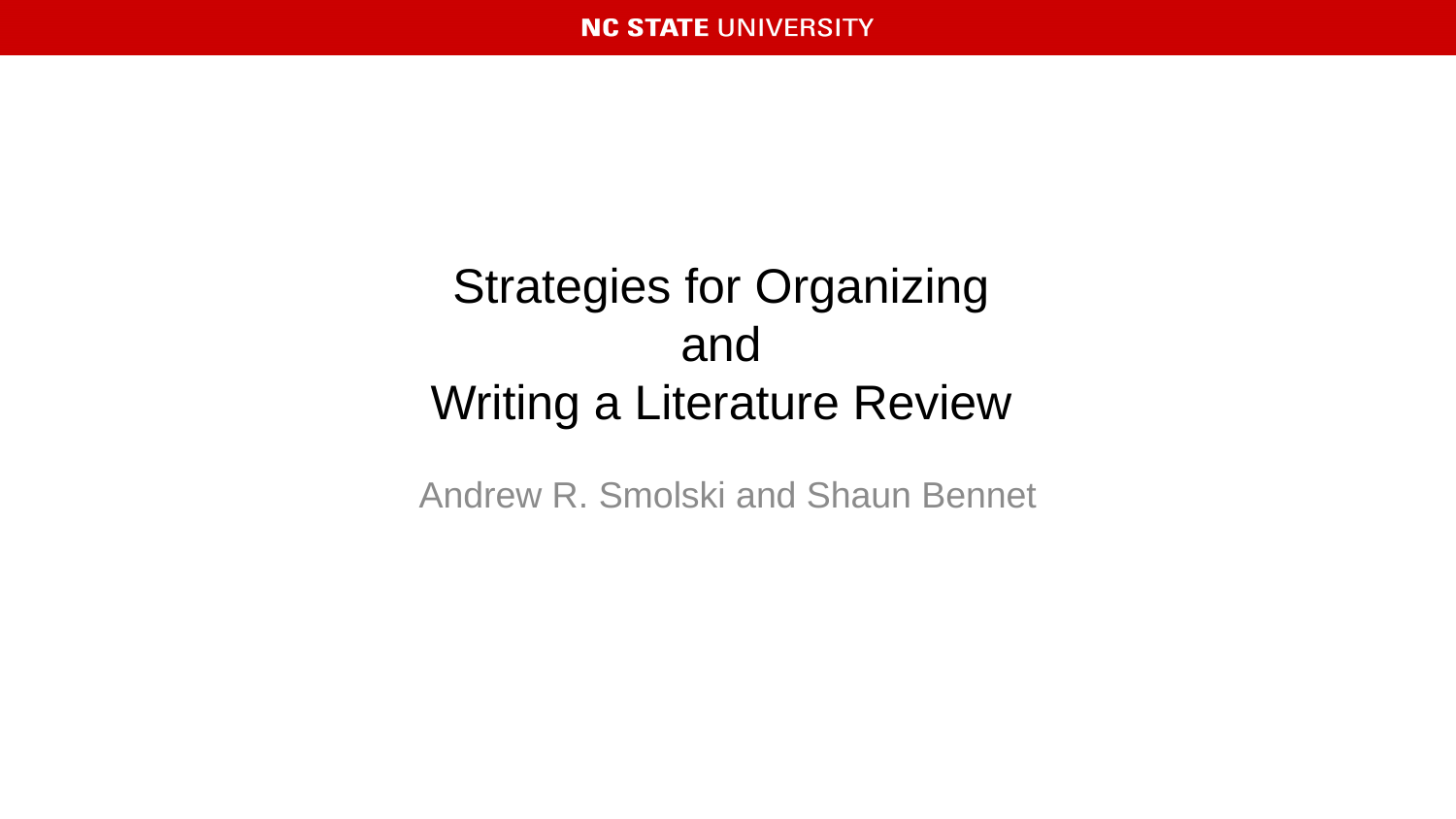

# Strategies for Organizing and Writing a Literature Review
Andrew R. Smolski and Shaun Bennet